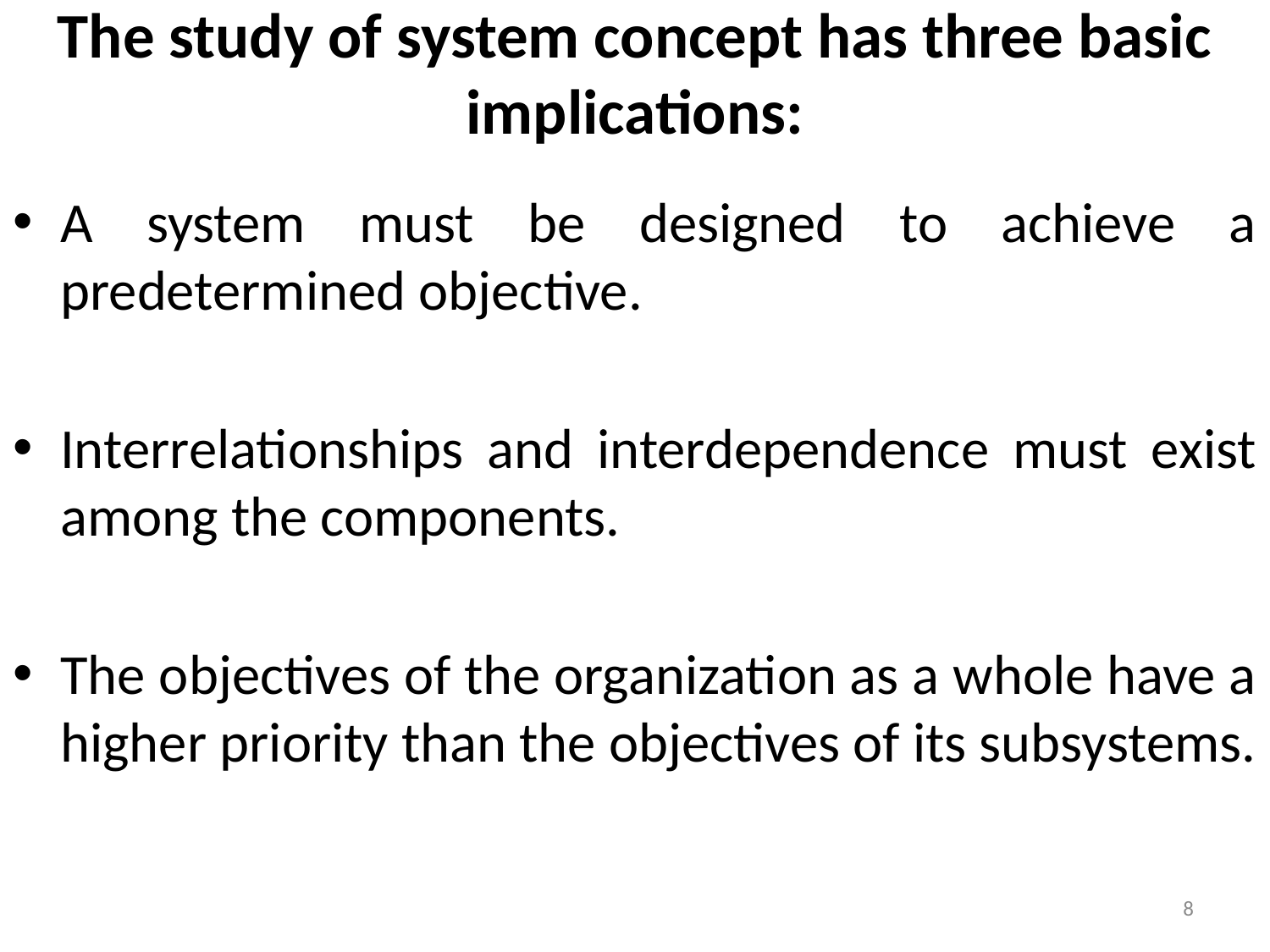

# The study of system concept has three basic implications:
A system must be designed to achieve a predetermined objective.

Interrelationships and interdependence must exist among the components.

The objectives of the organization as a whole have a higher priority than the objectives of its subsystems.

8